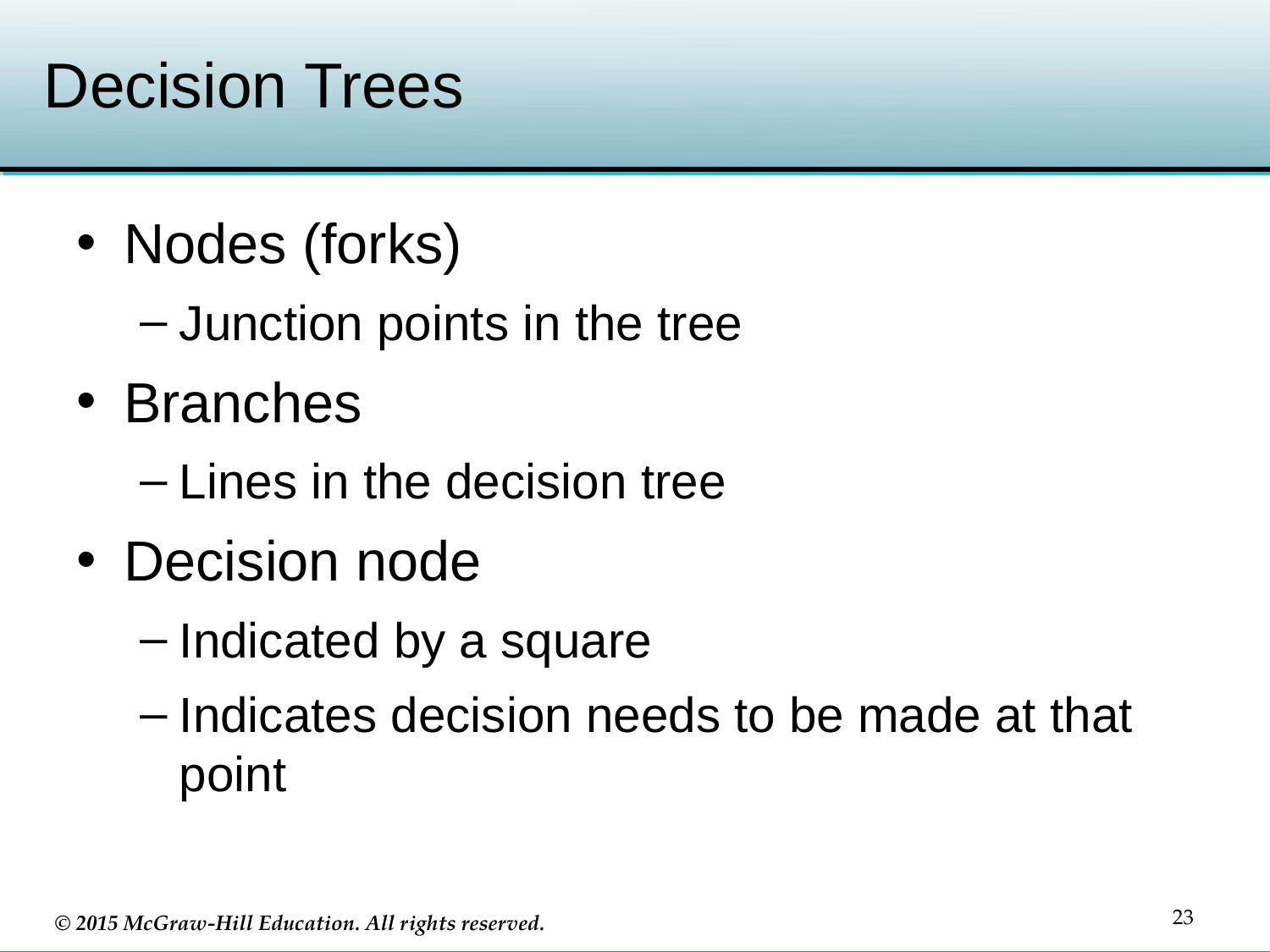

# Decision Trees
Nodes (forks)
Junction points in the tree
Branches
Lines in the decision tree
Decision node
Indicated by a square
Indicates decision needs to be made at that point
23